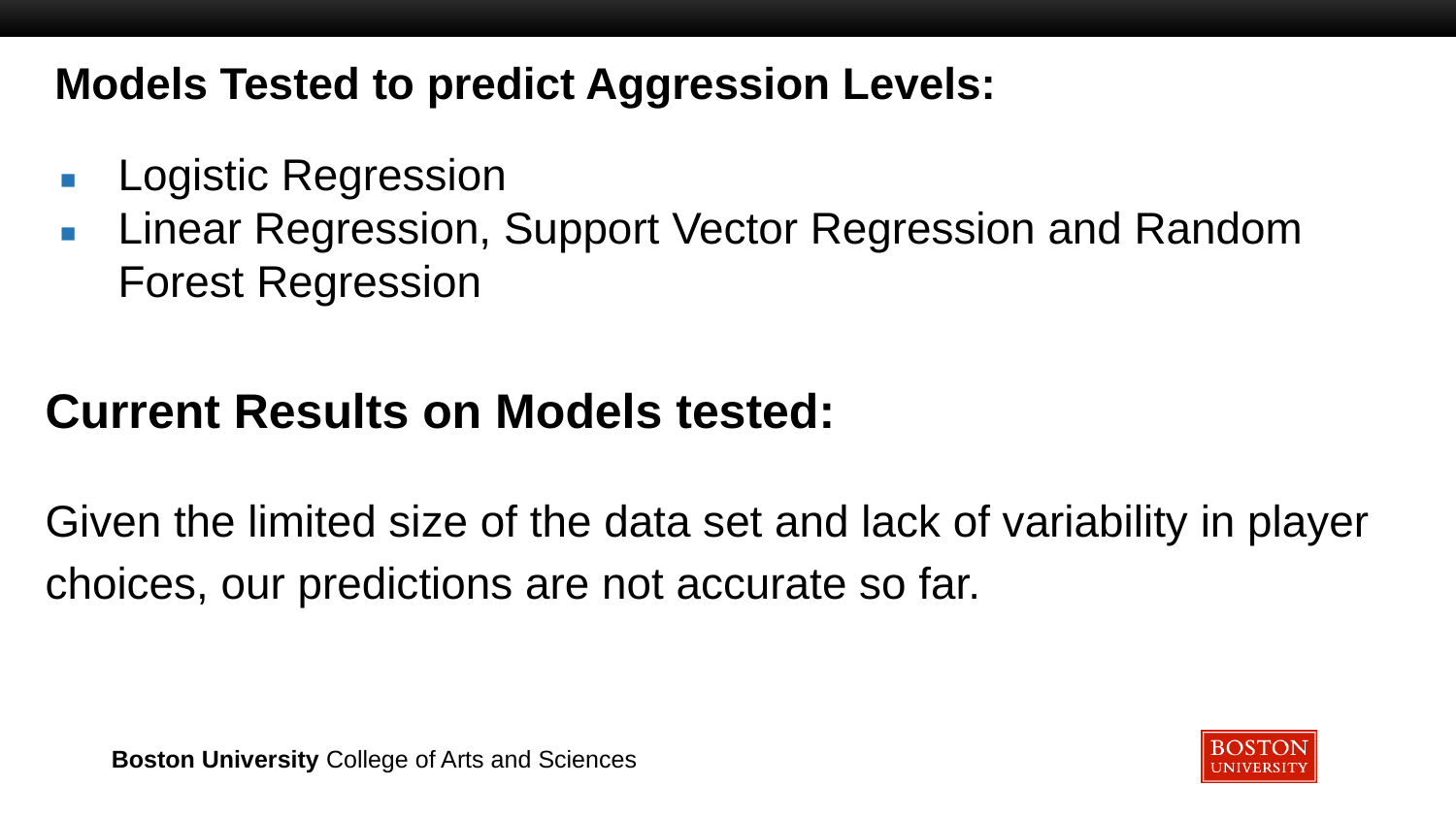

# Models Tested to predict Aggression Levels:
Logistic Regression
Linear Regression, Support Vector Regression and Random Forest Regression

Current Results on Models tested:

Given the limited size of the data set and lack of variability in player choices, our predictions are not accurate so far.